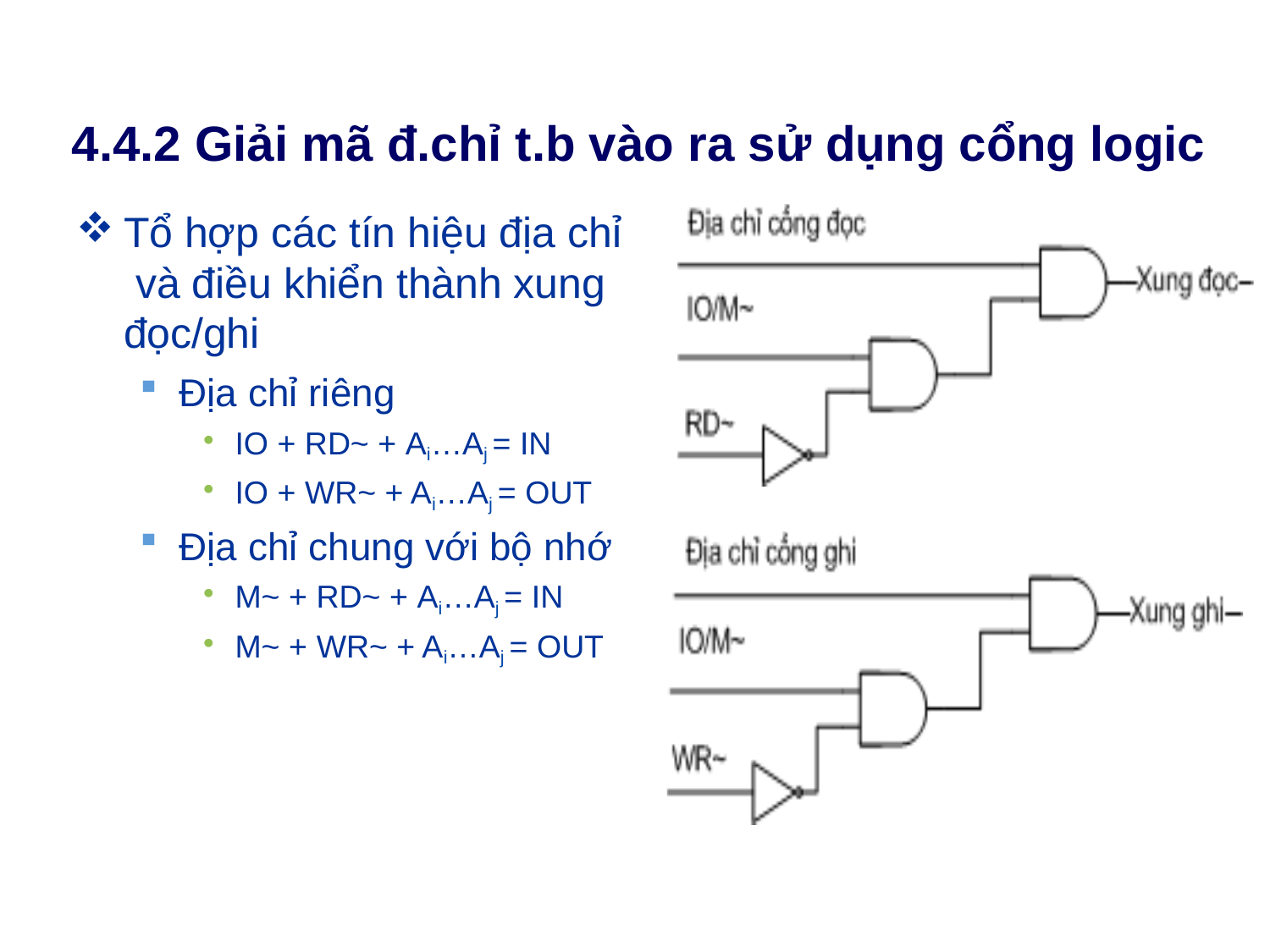

# 4.4.2 Giải mã đ.chỉ t.b vào ra sử dụng cổng logic

Tổ hợp các tín hiệu địa chỉ  và điều khiển thành xung  đọc/ghi
Địa chỉ riêng
IO + RD~ + Ai…Aj = IN
IO + WR~ + Ai…Aj = OUT
Địa chỉ chung với bộ nhớ
M~ + RD~ + Ai…Aj = IN
M~ + WR~ + Ai…Aj = OUT